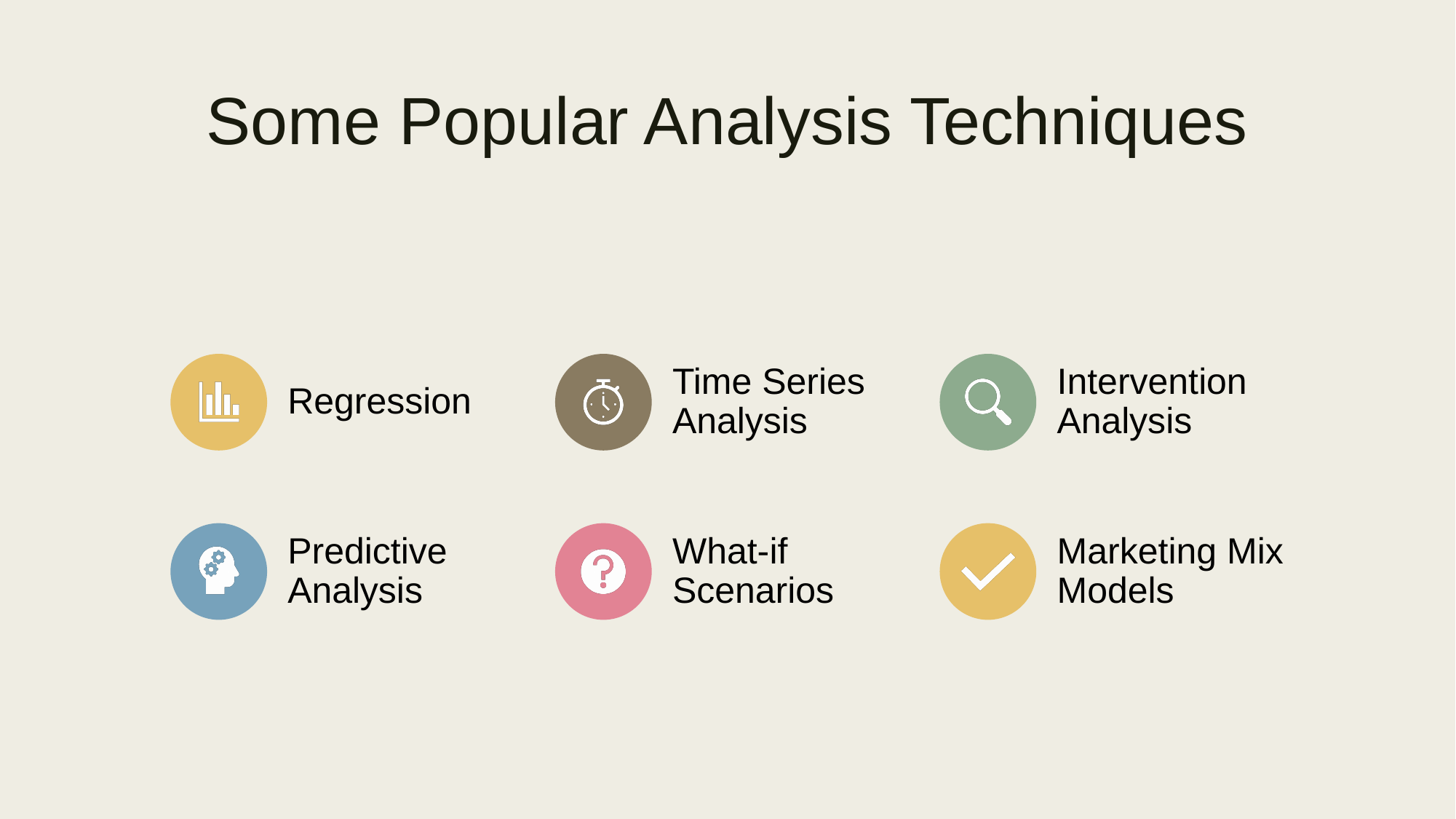

# Some Popular Analysis Techniques
Regression
Time Series Analysis
Intervention Analysis
Predictive Analysis
What-if Scenarios
Marketing Mix Models